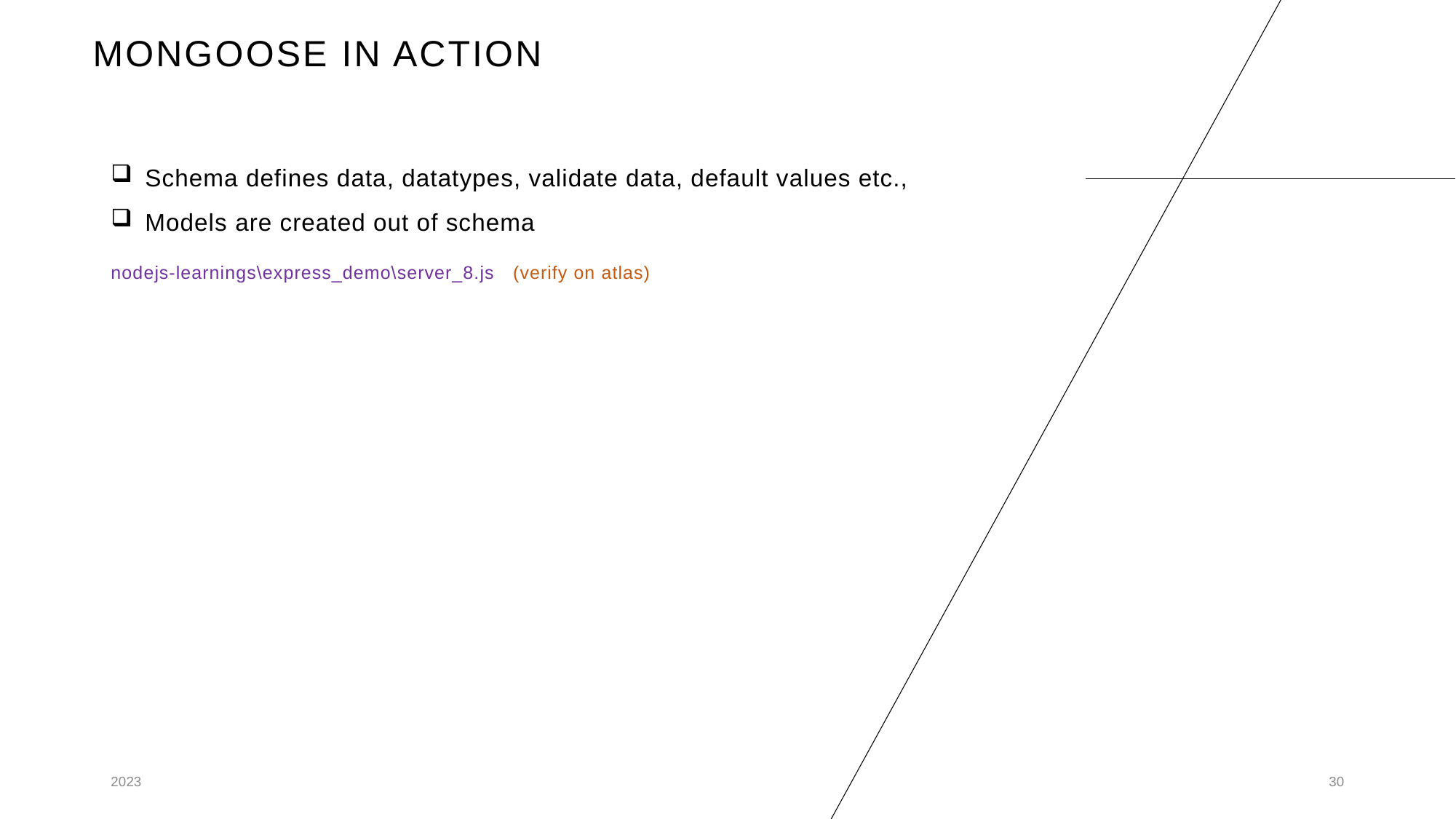

# Mongoose in action

Schema defines data, datatypes, validate data, default values etc.,
Models are created out of schema

nodejs-learnings\express_demo\server_8.js   (verify on atlas)

2023
30